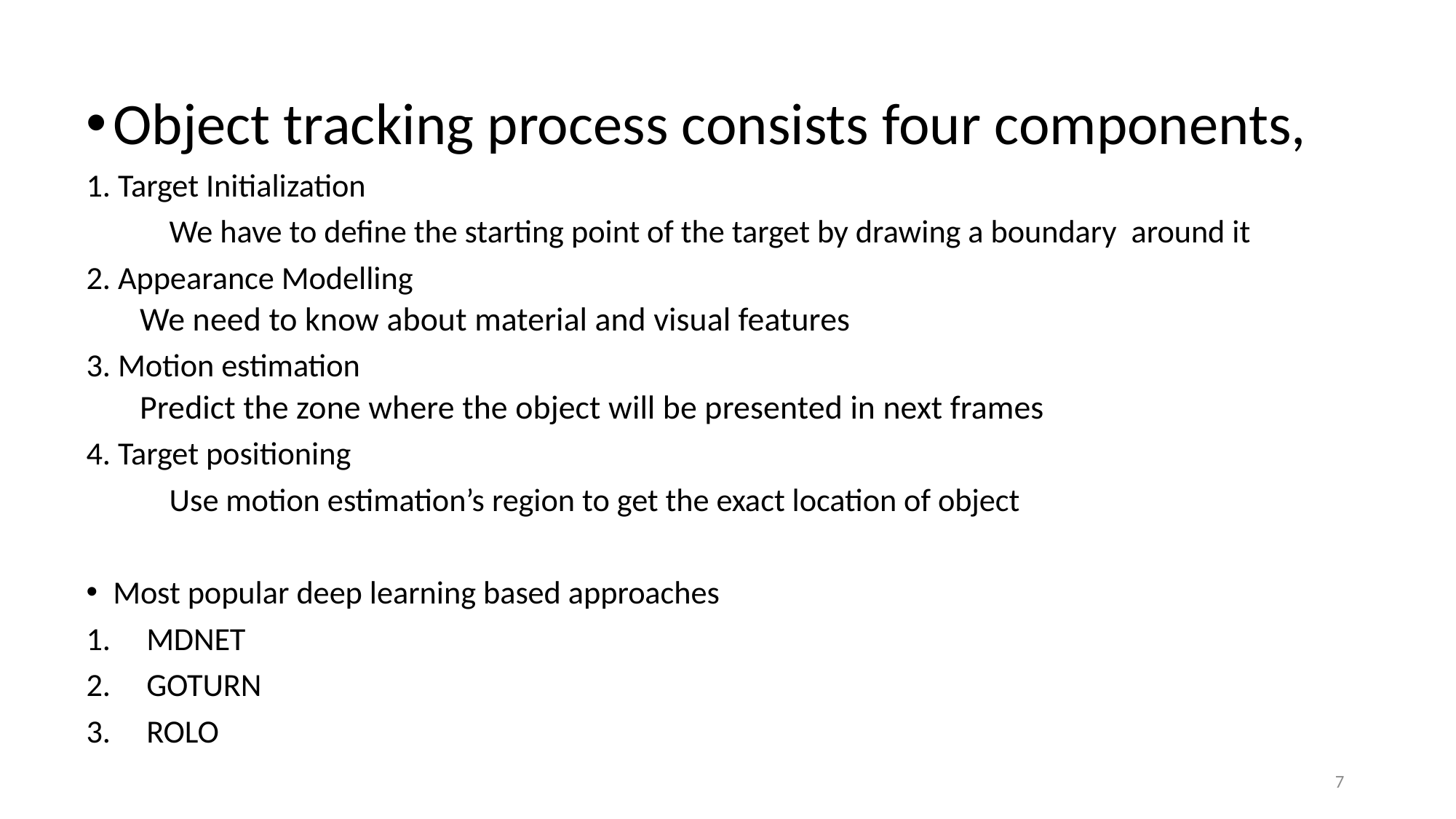

Object tracking process consists four components,
1. Target Initialization
	We have to define the starting point of the target by drawing a boundary  around it
2. Appearance Modelling
	We need to know about material and visual features
3. Motion estimation
	Predict the zone where the object will be presented in next frames
4. Target positioning
	Use motion estimation’s region to get the exact location of object

Most popular deep learning based approaches
MDNET
GOTURN
ROLO
7